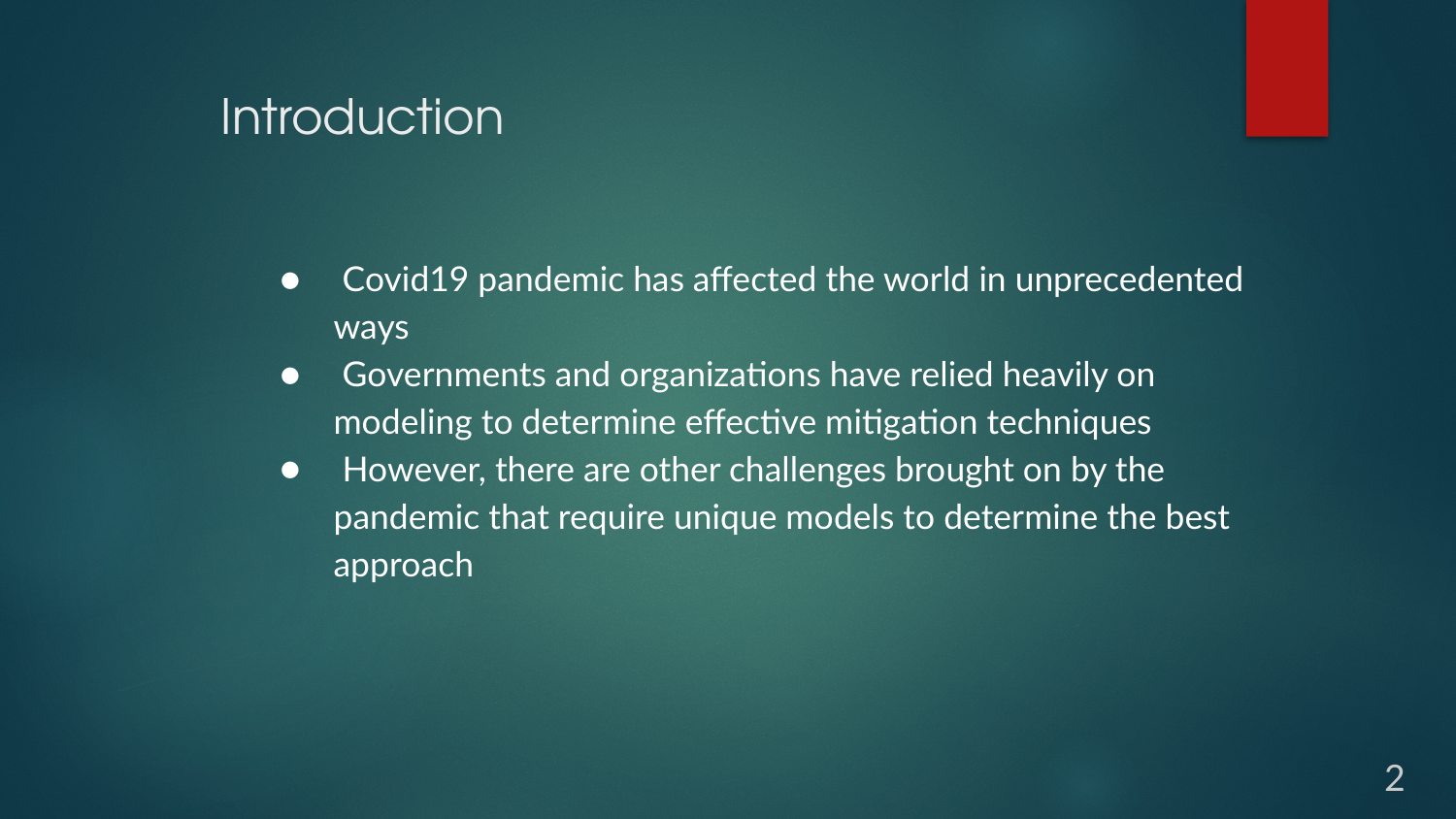

# Introduction

 Covid19 pandemic has affected the world in unprecedented ways
 Governments and organizations have relied heavily on modeling to determine effective mitigation techniques
 However, there are other challenges brought on by the pandemic that require unique models to determine the best approach

2